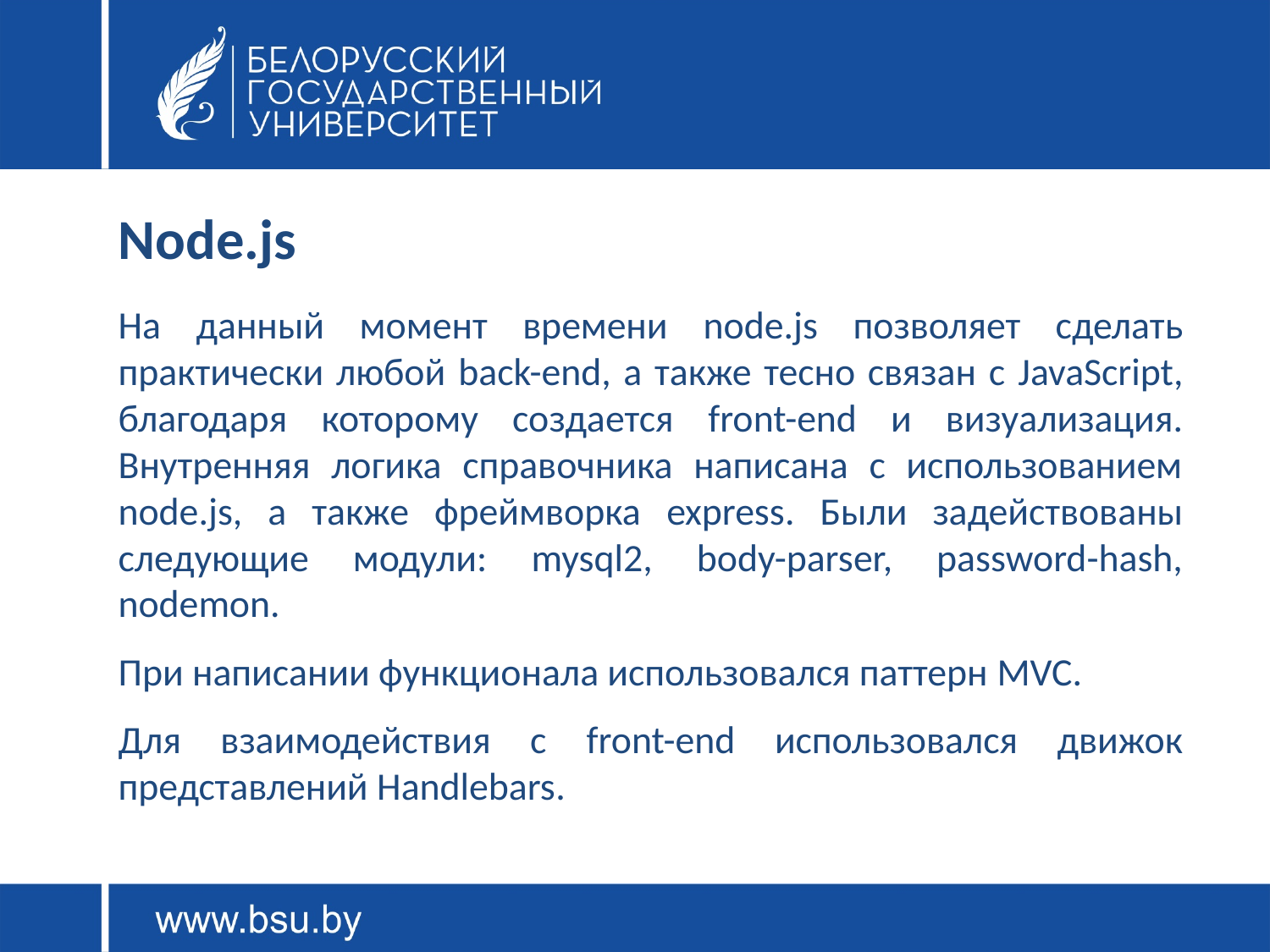

#
Node.js
На данный момент времени node.js позволяет сделать практически любой back-end, а также тесно связан с JavaScript, благодаря которому создается front-end и визуализация. Внутренняя логика справочника написана с использованием node.js, а также фреймворка express. Были задействованы следующие модули: mysql2, body-parser, password-hash, nodemon.
При написании функционала использовался паттерн MVC.
Для взаимодействия с front-end использовался движок представлений Handlebars.